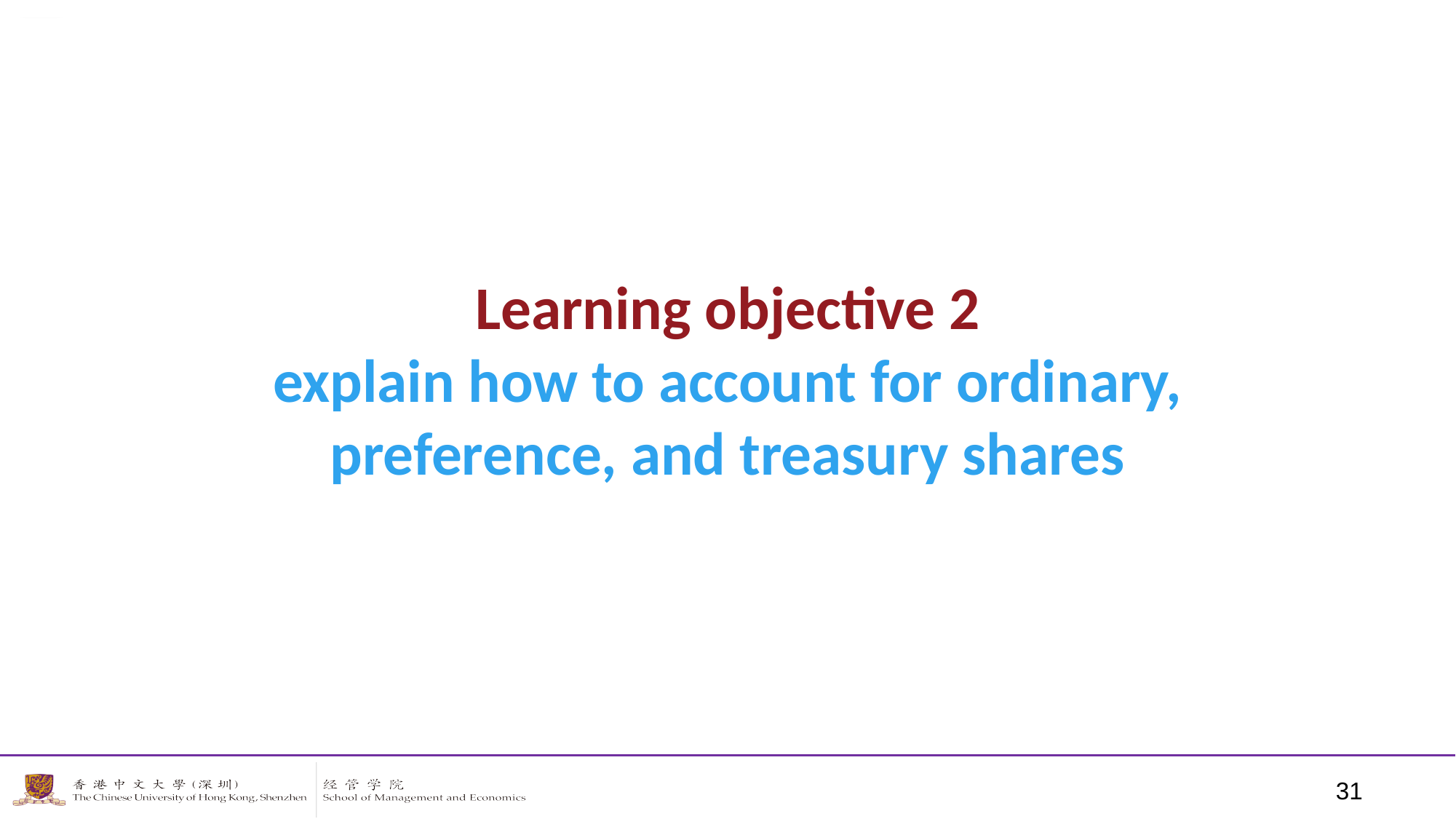

# Learning objective 2 explain how to account for ordinary, preference, and treasury shares
31